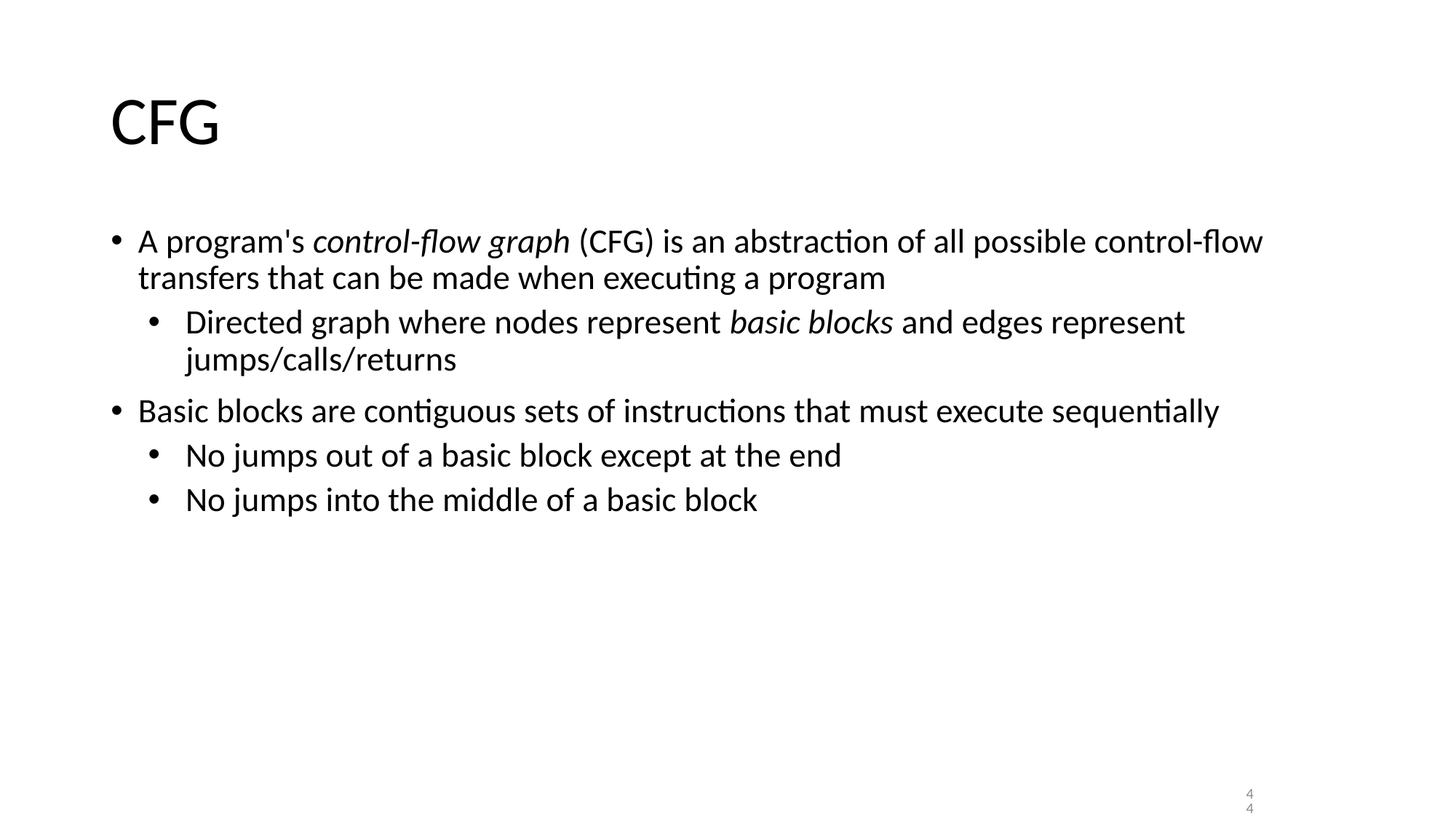

# CFG
A program's control-flow graph (CFG) is an abstraction of all possible control-flow transfers that can be made when executing a program
Directed graph where nodes represent basic blocks and edges represent jumps/calls/returns
Basic blocks are contiguous sets of instructions that must execute sequentially
No jumps out of a basic block except at the end
No jumps into the middle of a basic block
44